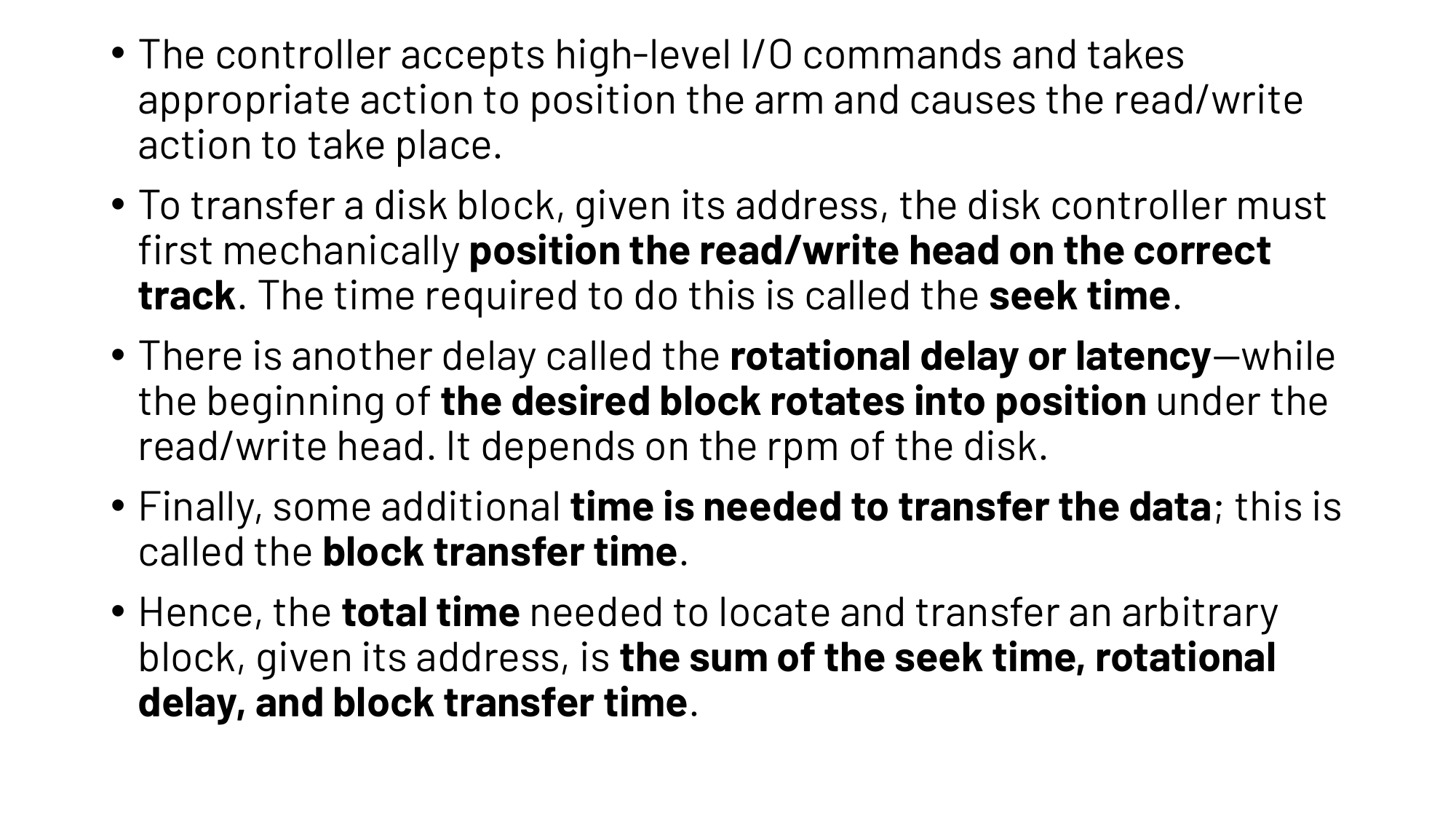

The controller accepts high-level I/O commands and takes appropriate action to position the arm and causes the read/write action to take place.
To transfer a disk block, given its address, the disk controller must first mechanically position the read/write head on the correct track. The time required to do this is called the seek time.
There is another delay called the rotational delay or latency—while the beginning of the desired block rotates into position under the read/write head. It depends on the rpm of the disk.
Finally, some additional time is needed to transfer the data; this is called the block transfer time.
Hence, the total time needed to locate and transfer an arbitrary block, given its address, is the sum of the seek time, rotational delay, and block transfer time.